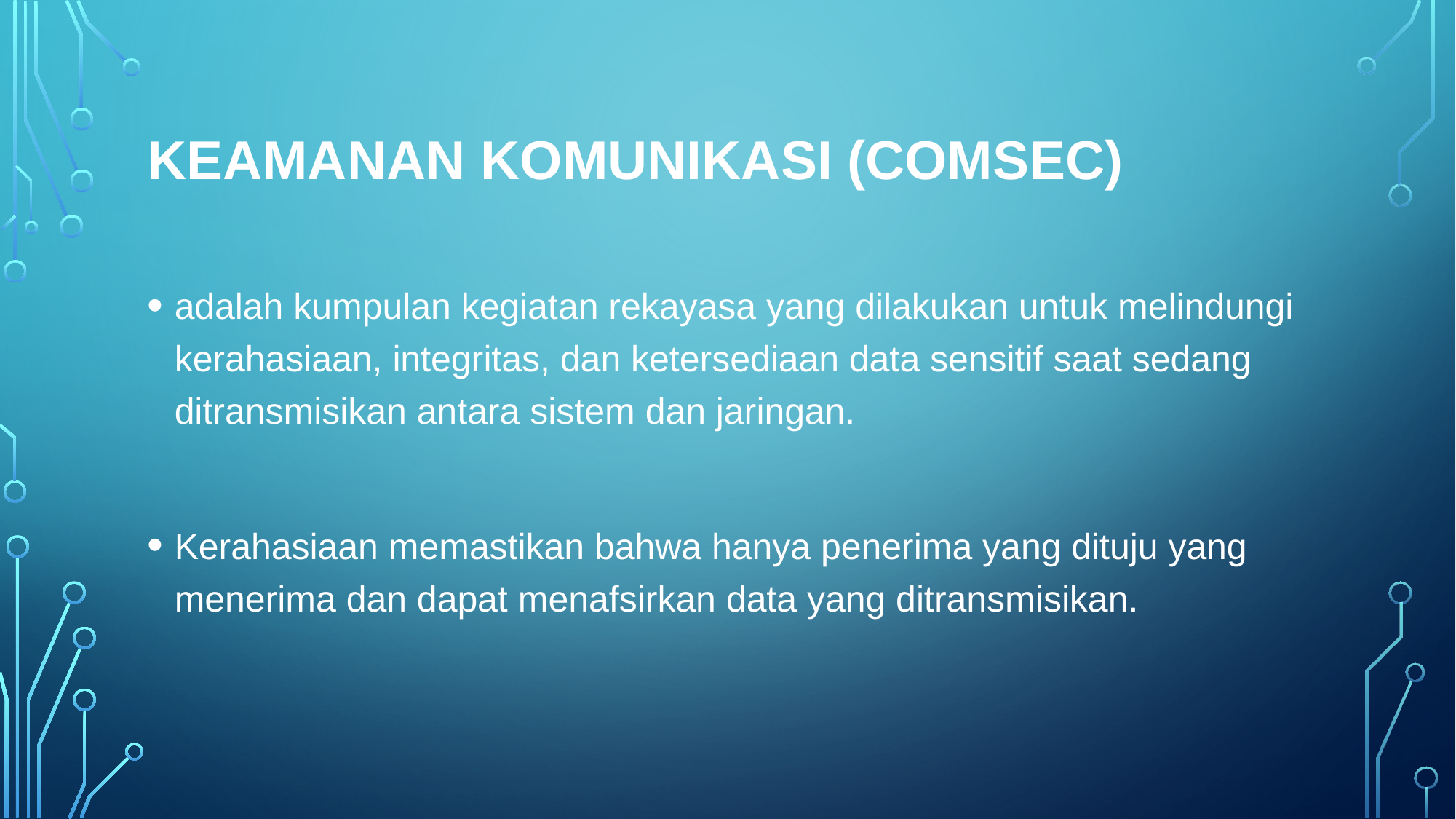

# Keamanan Komunikasi (COMSEC)
adalah kumpulan kegiatan rekayasa yang dilakukan untuk melindungi kerahasiaan, integritas, dan ketersediaan data sensitif saat sedang ditransmisikan antara sistem dan jaringan.

Kerahasiaan memastikan bahwa hanya penerima yang dituju yang menerima dan dapat menafsirkan data yang ditransmisikan.